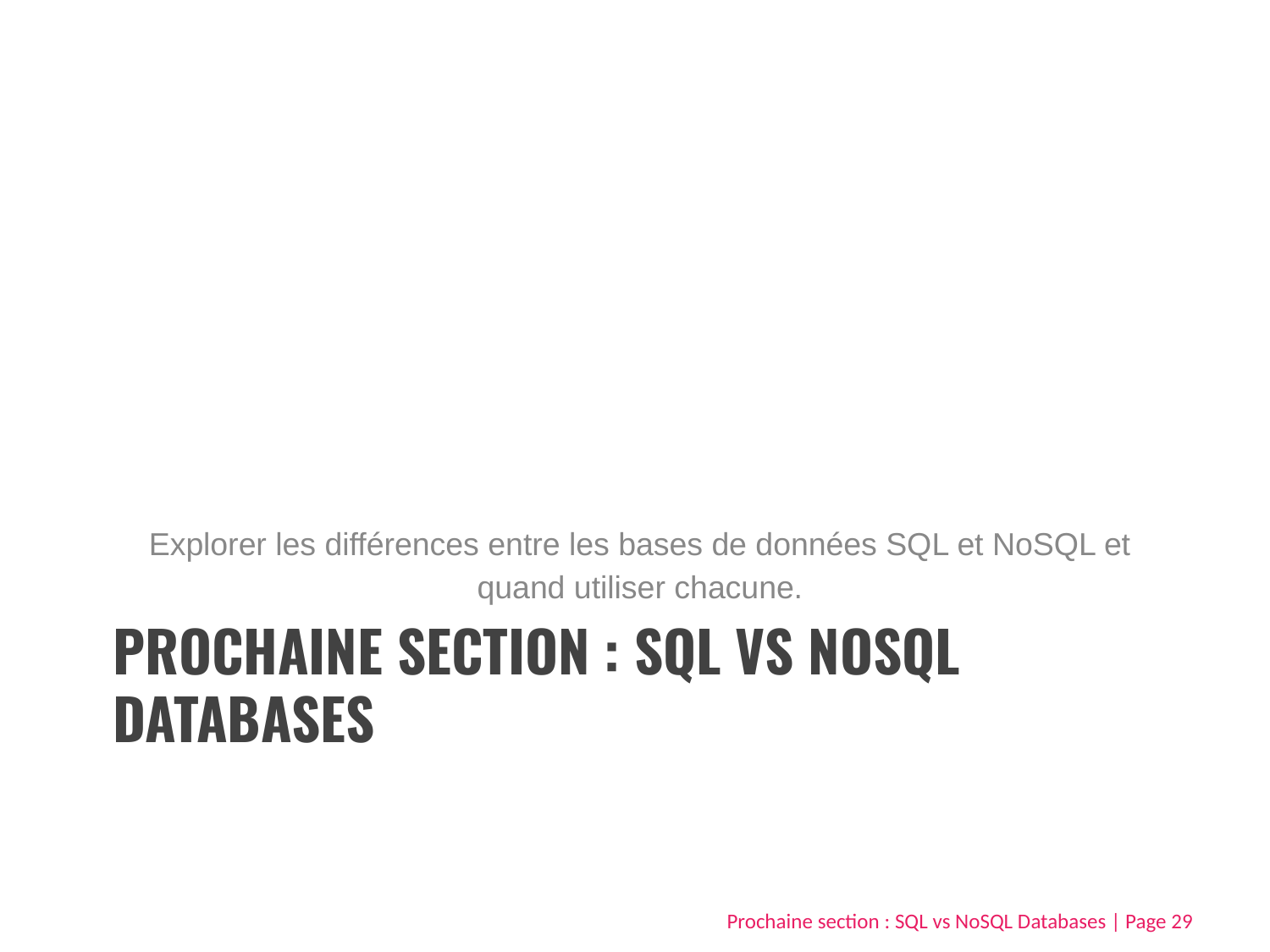

Explorer les différences entre les bases de données SQL et NoSQL et quand utiliser chacune.
# PROCHAINE SECTION : SQL VS NOSQL DATABASES

Prochaine section : SQL vs NoSQL Databases | Page 29